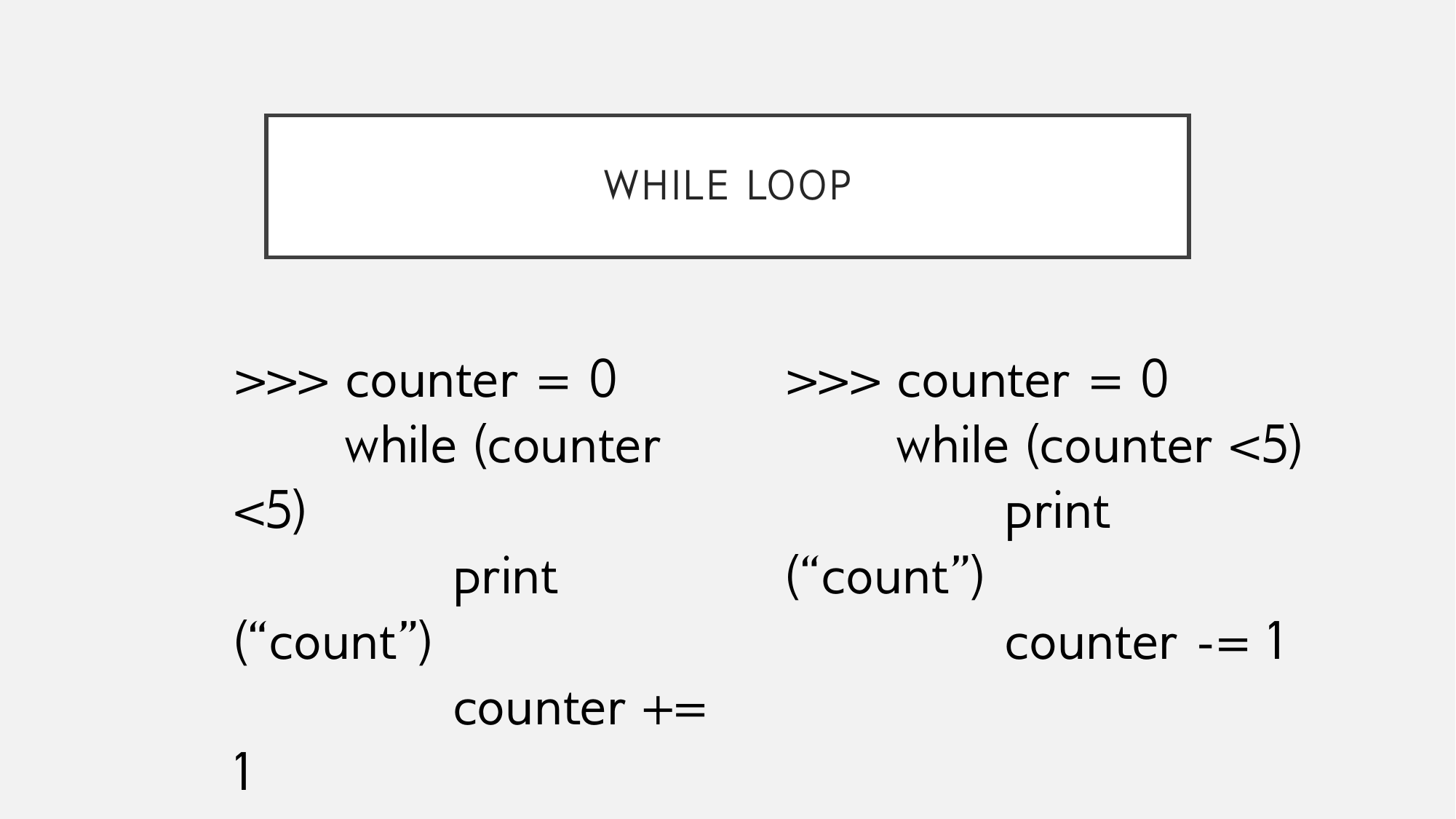

# While Loop

>>> counter = 0
	while (counter <5)
		print (“count”)
		counter += 1
>>> counter = 0
	while (counter <5)
		print (“count”)
		counter -= 1